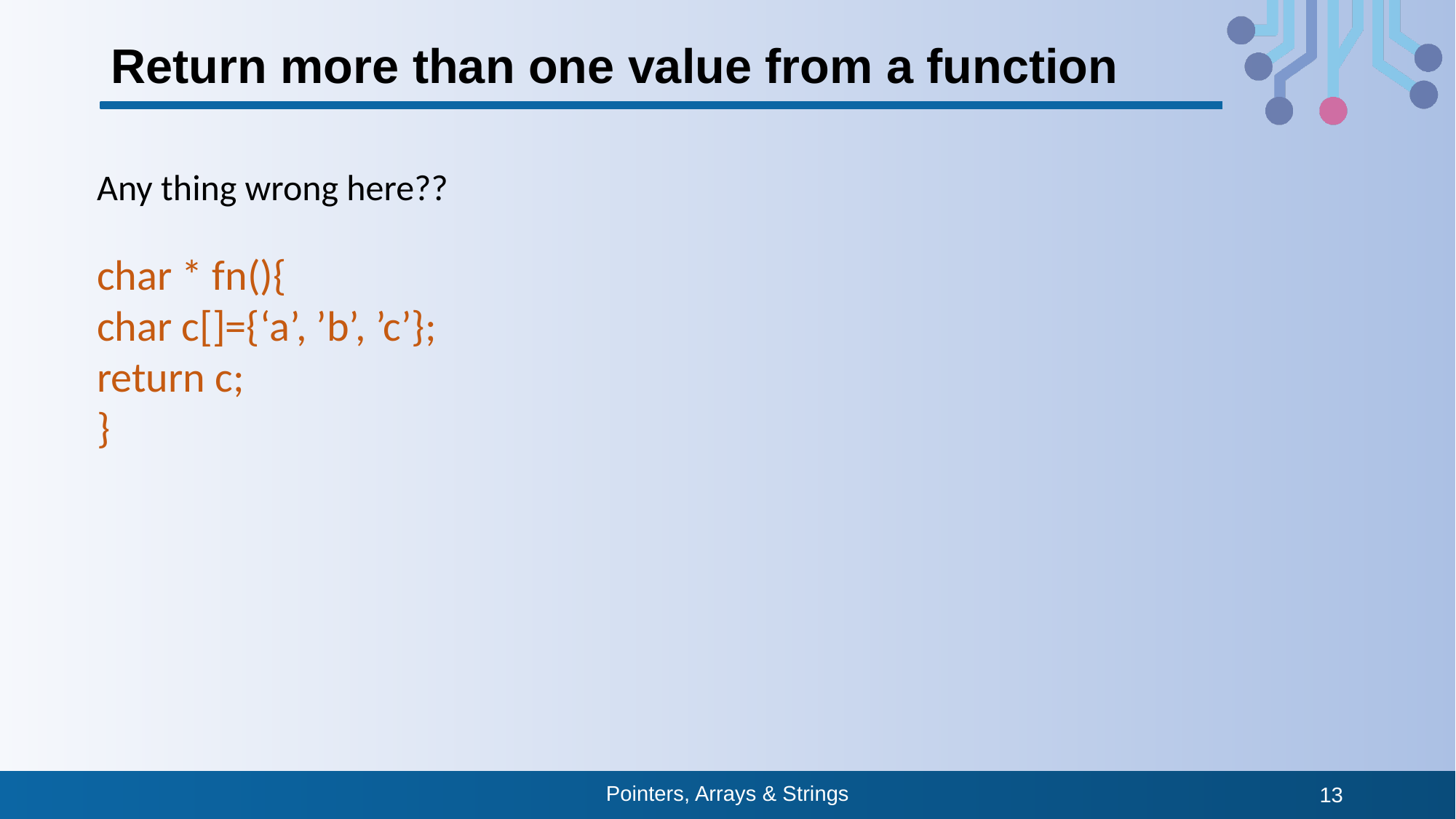

# Return more than one value from a function
Any thing wrong here??
char * fn(){
char c[]={‘a’, ’b’, ’c’};
return c;
}
Pointers, Arrays & Strings
13